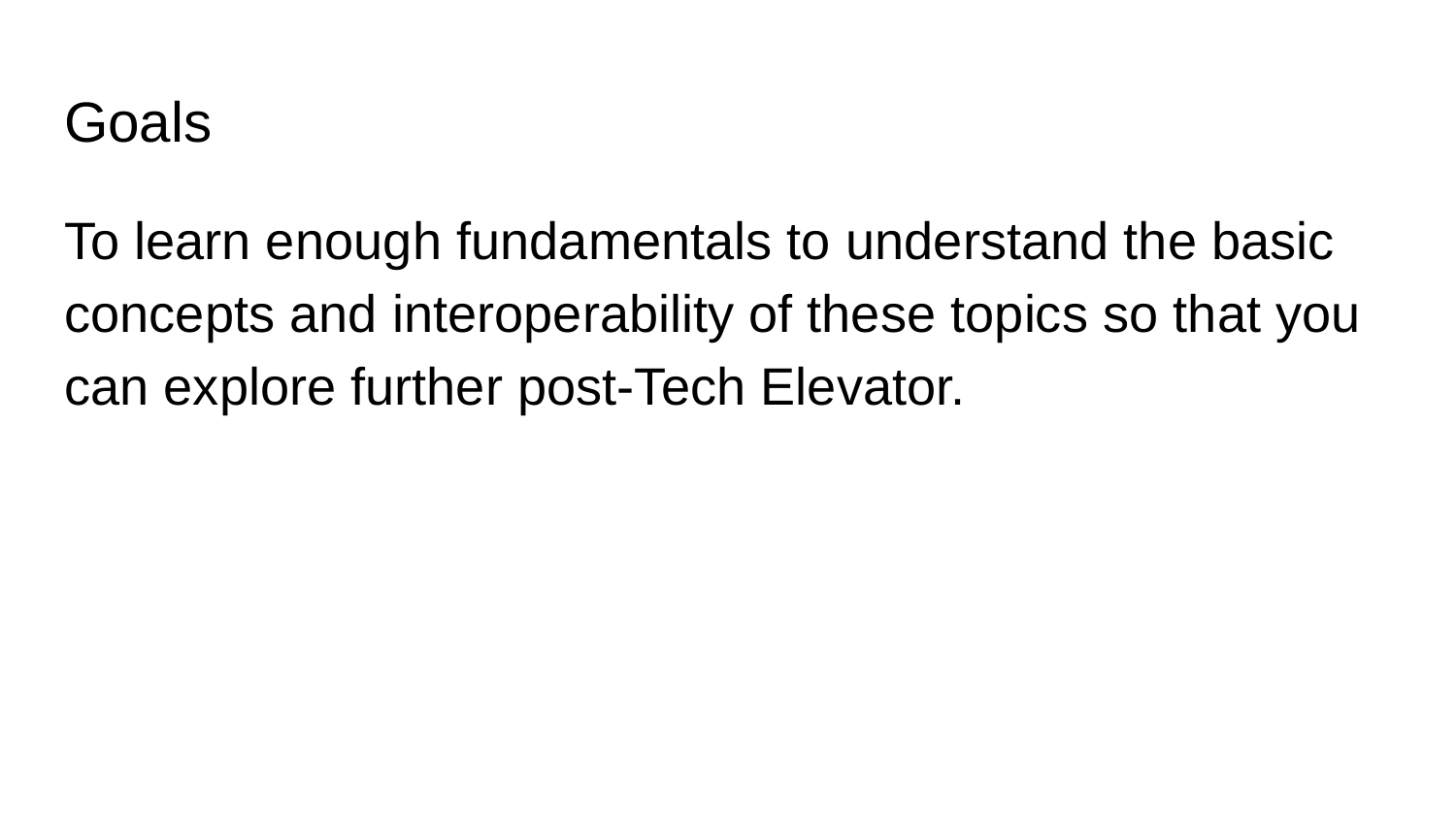

# Goals
To learn enough fundamentals to understand the basic concepts and interoperability of these topics so that you can explore further post-Tech Elevator.